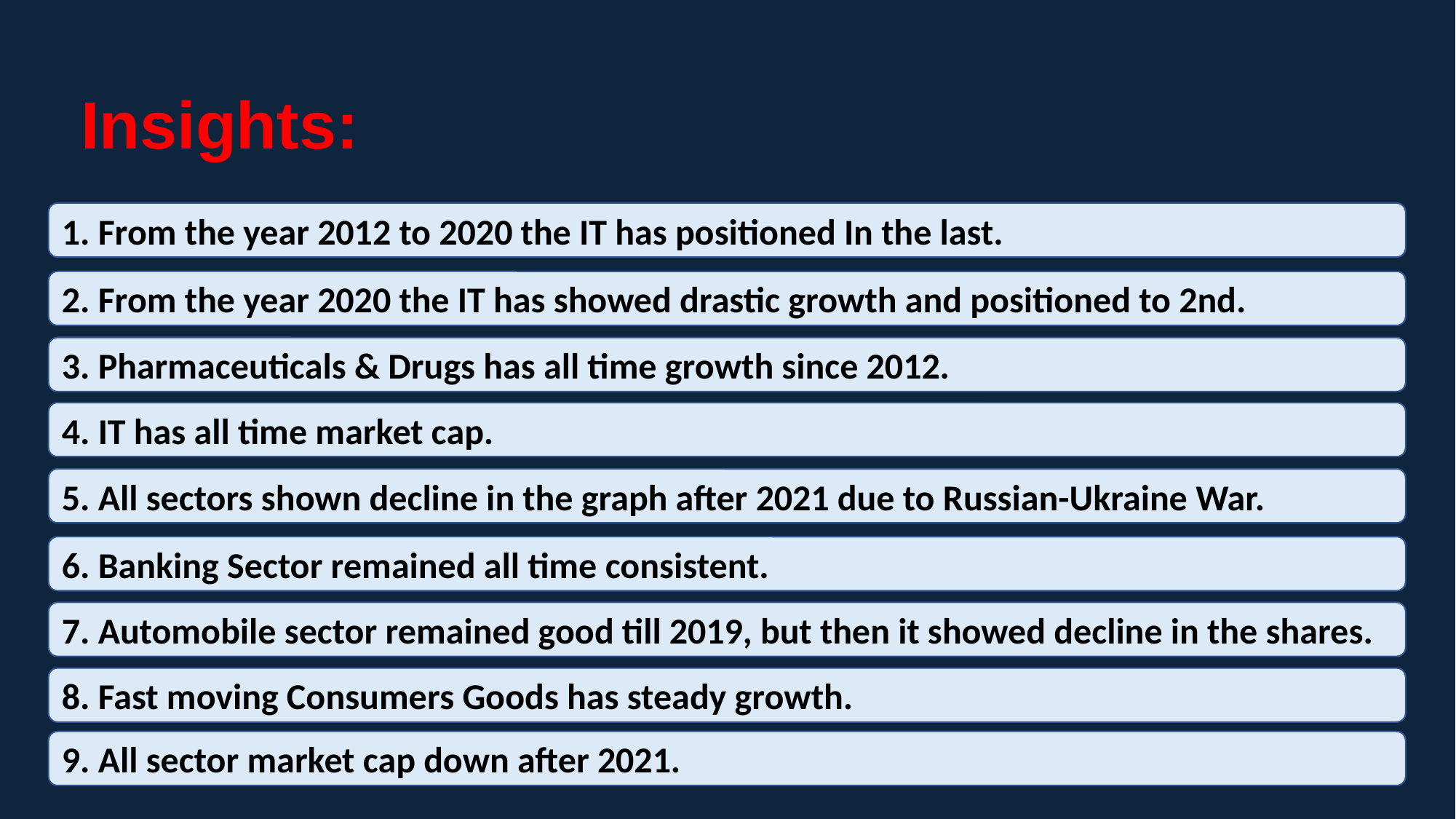

# Insights:
1. From the year 2012 to 2020 the IT has positioned In the last.
2. From the year 2020 the IT has showed drastic growth and positioned to 2nd.
3. Pharmaceuticals & Drugs has all time growth since 2012.
4. IT has all time market cap.
5. All sectors shown decline in the graph after 2021 due to Russian-Ukraine War.
6. Banking Sector remained all time consistent.
7. Automobile sector remained good till 2019, but then it showed decline in the shares.
8. Fast moving Consumers Goods has steady growth.
9. All sector market cap down after 2021.